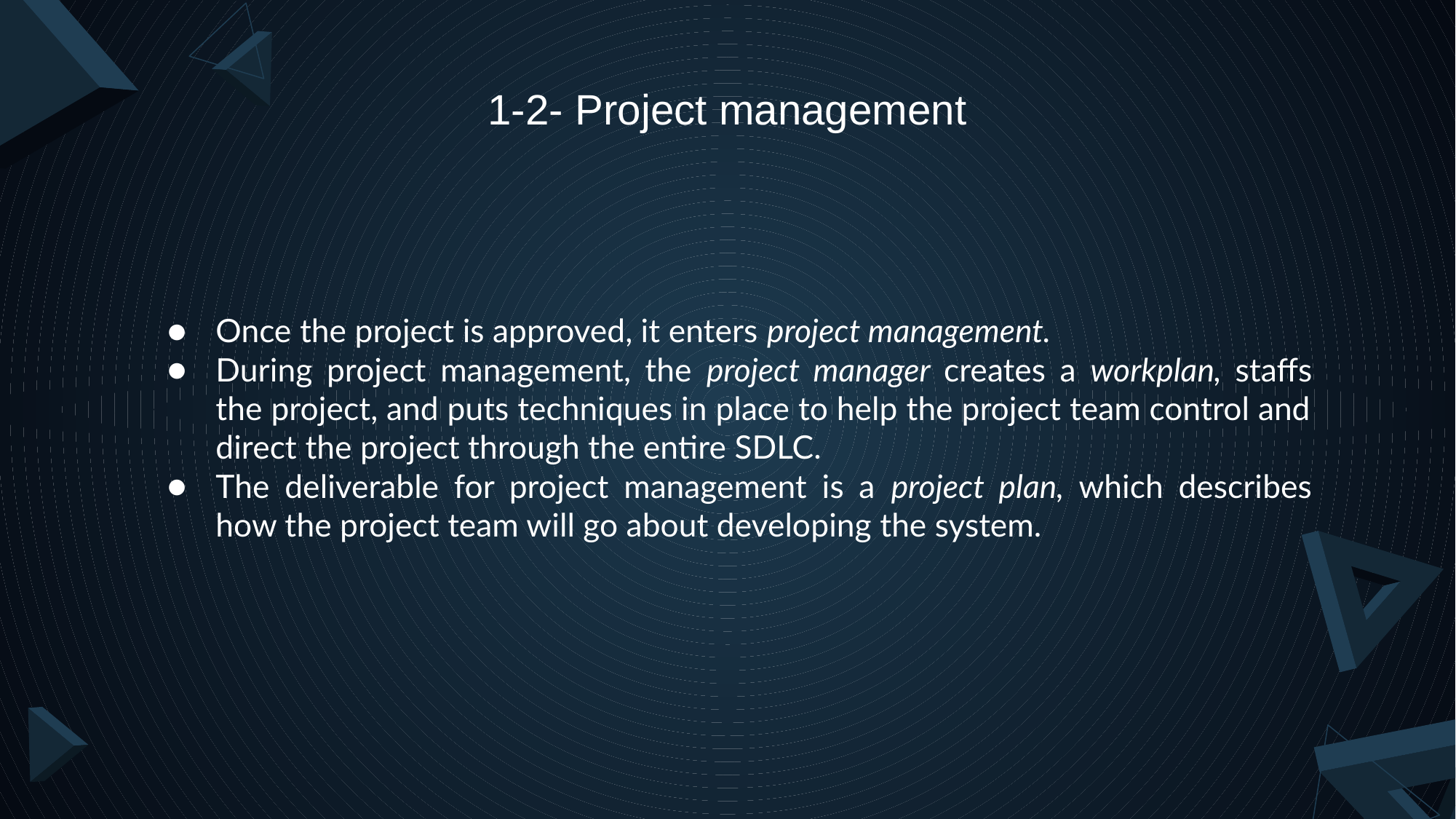

# 1-2- Project management
Once the project is approved, it enters project management.
During project management, the project manager creates a workplan, staffs the project, and puts techniques in place to help the project team control and direct the project through the entire SDLC.
The deliverable for project management is a project plan, which describes how the project team will go about developing the system.